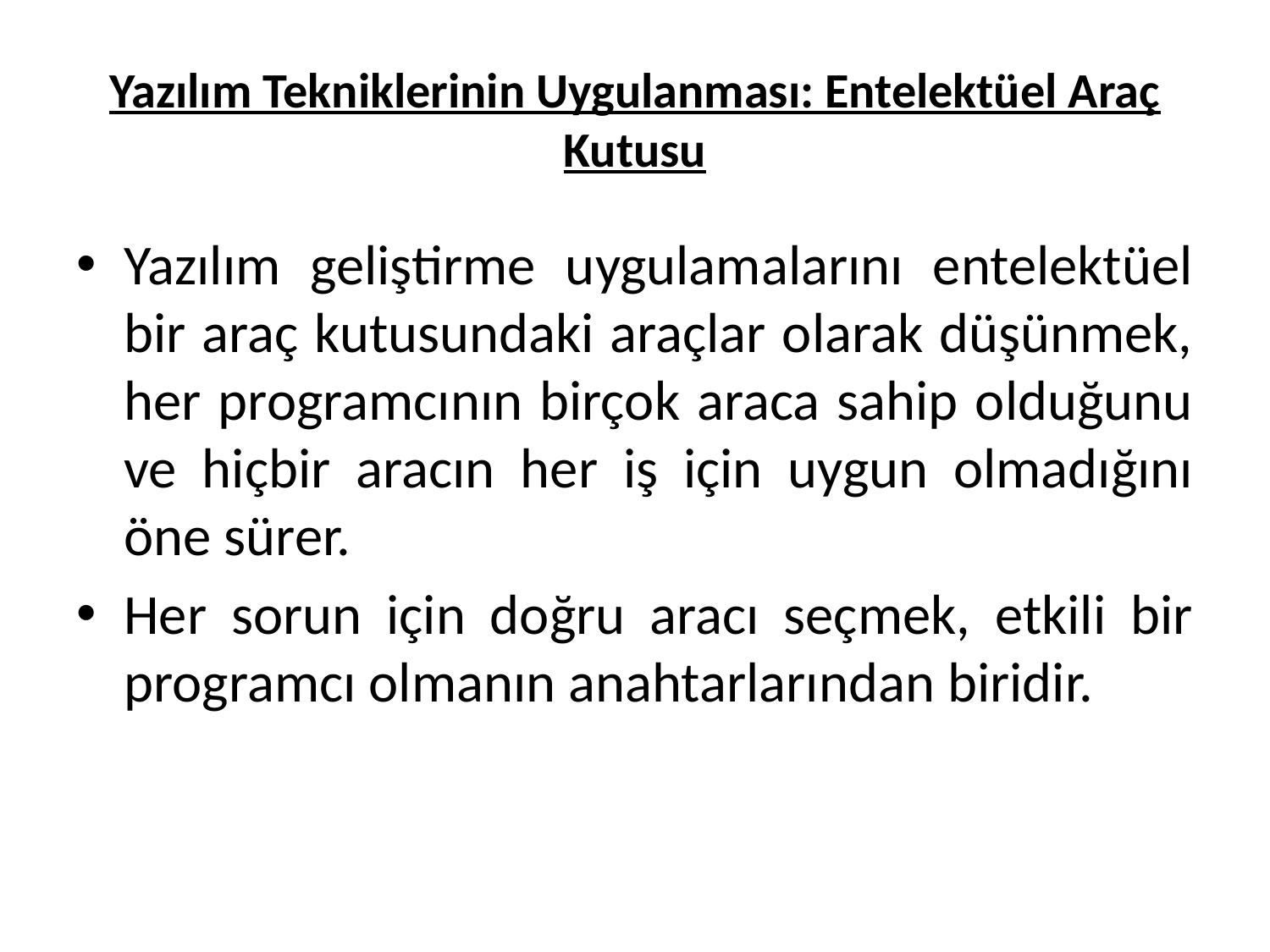

# Yazılım Tekniklerinin Uygulanması: Entelektüel Araç Kutusu
Yazılım geliştirme uygulamalarını entelektüel bir araç kutusundaki araçlar olarak düşünmek, her programcının birçok araca sahip olduğunu ve hiçbir aracın her iş için uygun olmadığını öne sürer.
Her sorun için doğru aracı seçmek, etkili bir programcı olmanın anahtarlarından biridir.